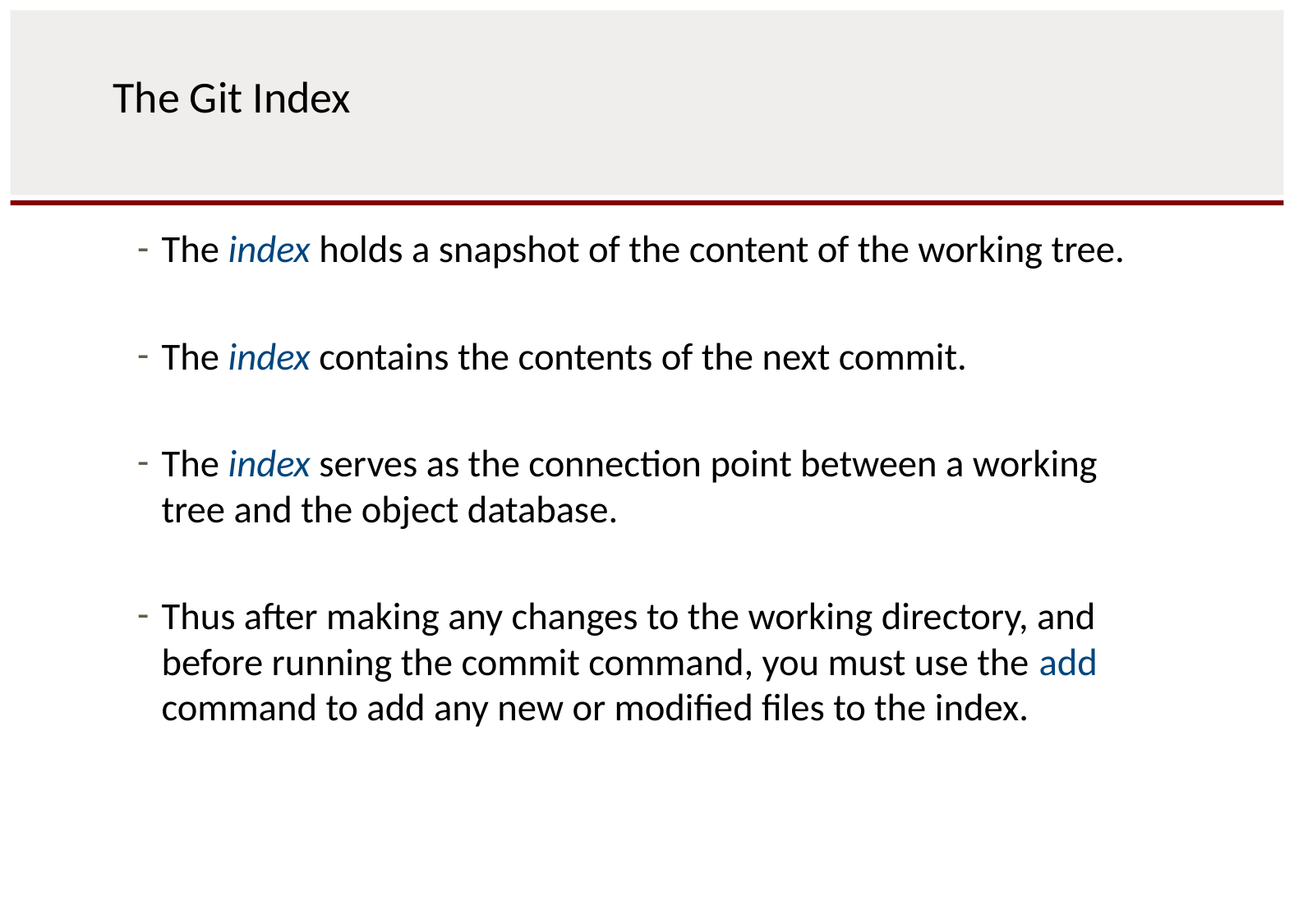

# The Git Index
The index holds a snapshot of the content of the working tree.

The index contains the contents of the next commit.

The index serves as the connection point between a working tree and the object database.

Thus after making any changes to the working directory, and before running the commit command, you must use the add command to add any new or modified files to the index.